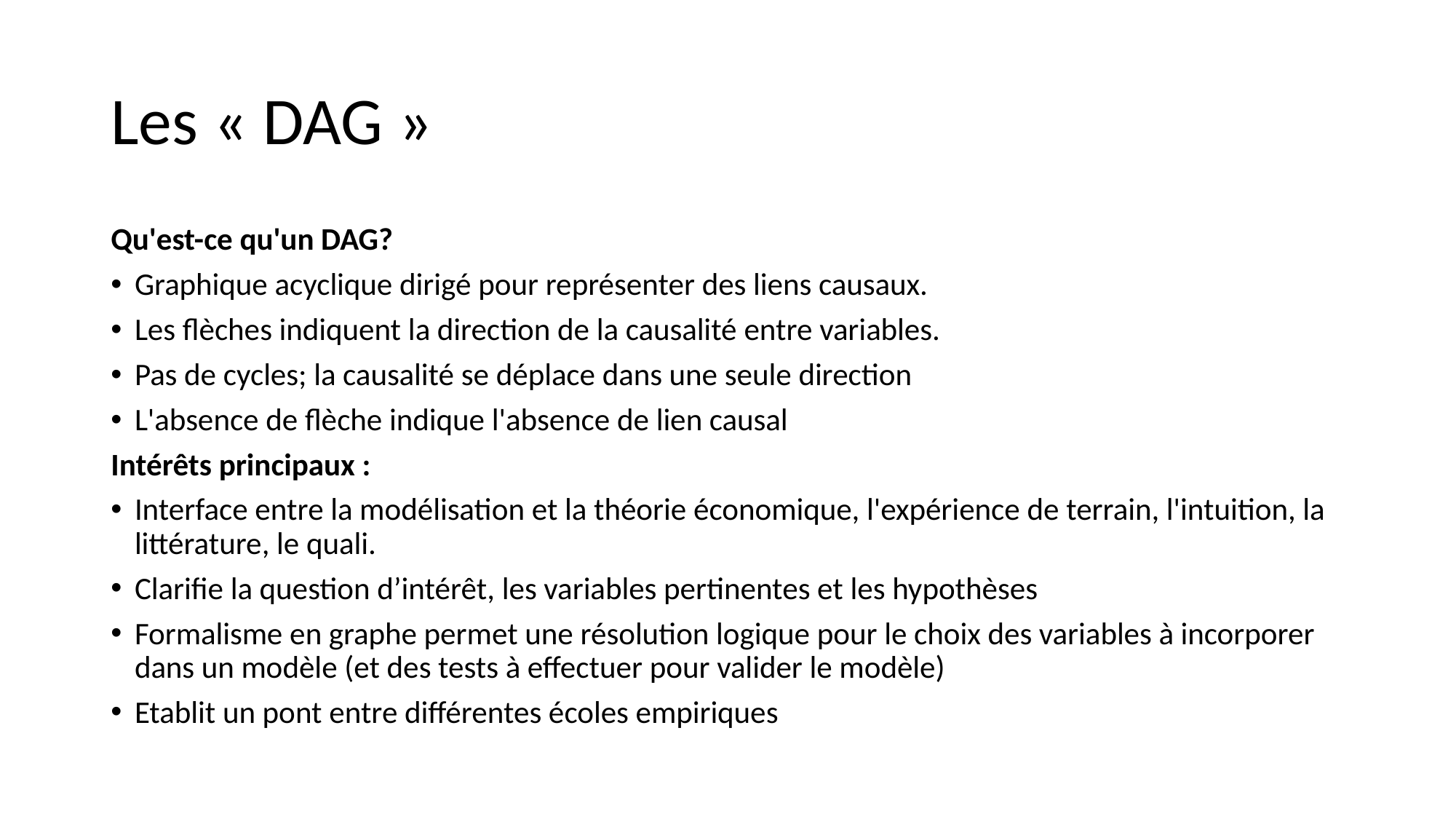

# Les « DAG »
Qu'est-ce qu'un DAG?
Graphique acyclique dirigé pour représenter des liens causaux.
Les flèches indiquent la direction de la causalité entre variables.
Pas de cycles; la causalité se déplace dans une seule direction
L'absence de flèche indique l'absence de lien causal
Intérêts principaux :
Interface entre la modélisation et la théorie économique, l'expérience de terrain, l'intuition, la littérature, le quali.
Clarifie la question d’intérêt, les variables pertinentes et les hypothèses
Formalisme en graphe permet une résolution logique pour le choix des variables à incorporer dans un modèle (et des tests à effectuer pour valider le modèle)
Etablit un pont entre différentes écoles empiriques